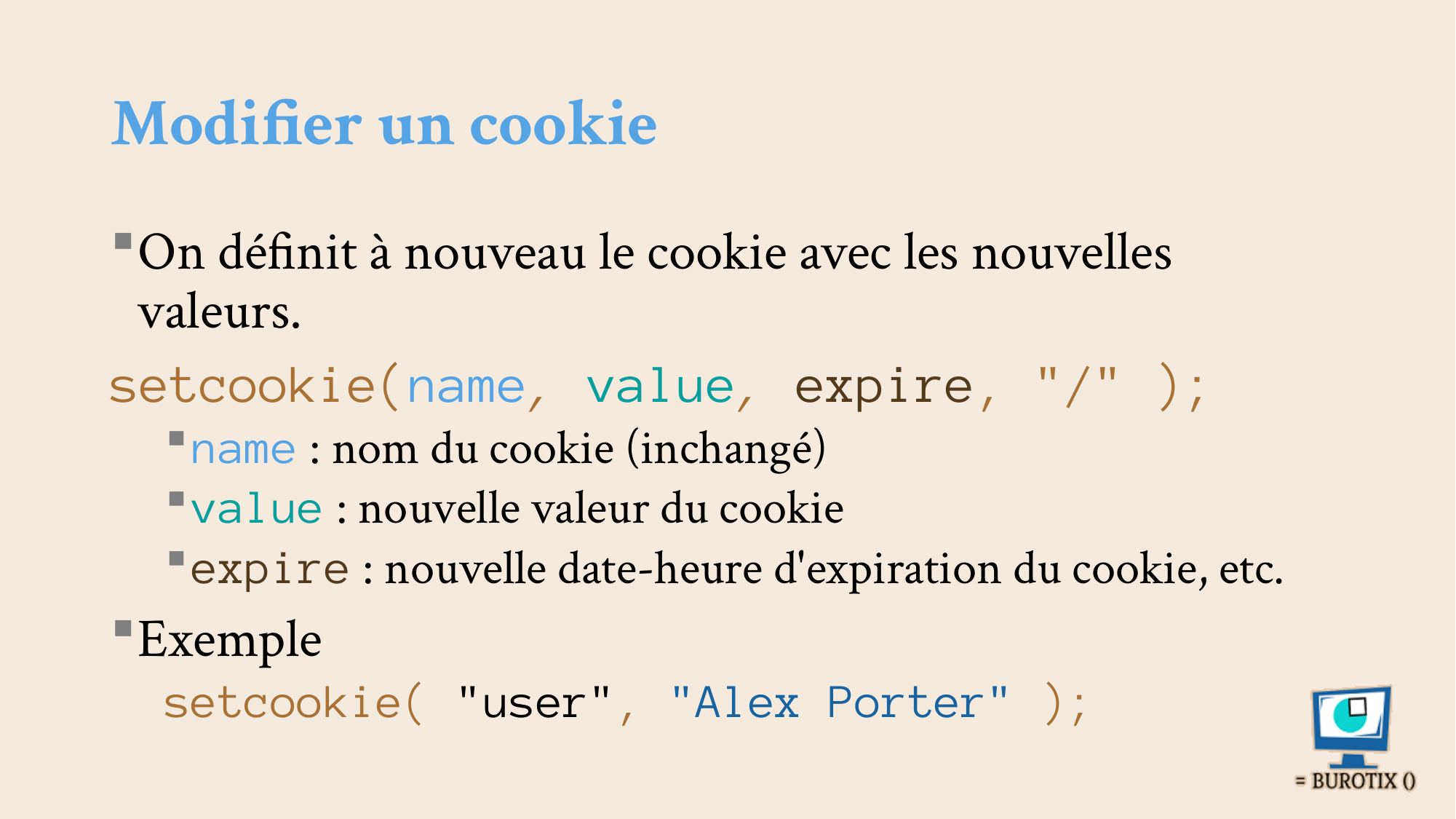

# Modifier un cookie
On définit à nouveau le cookie avec les nouvelles valeurs.
setcookie(name, value, expire, "/" );
name : nom du cookie (inchangé)
value : nouvelle valeur du cookie
expire : nouvelle date-heure d'expiration du cookie, etc.
Exemple
setcookie( "user", "Alex Porter" );